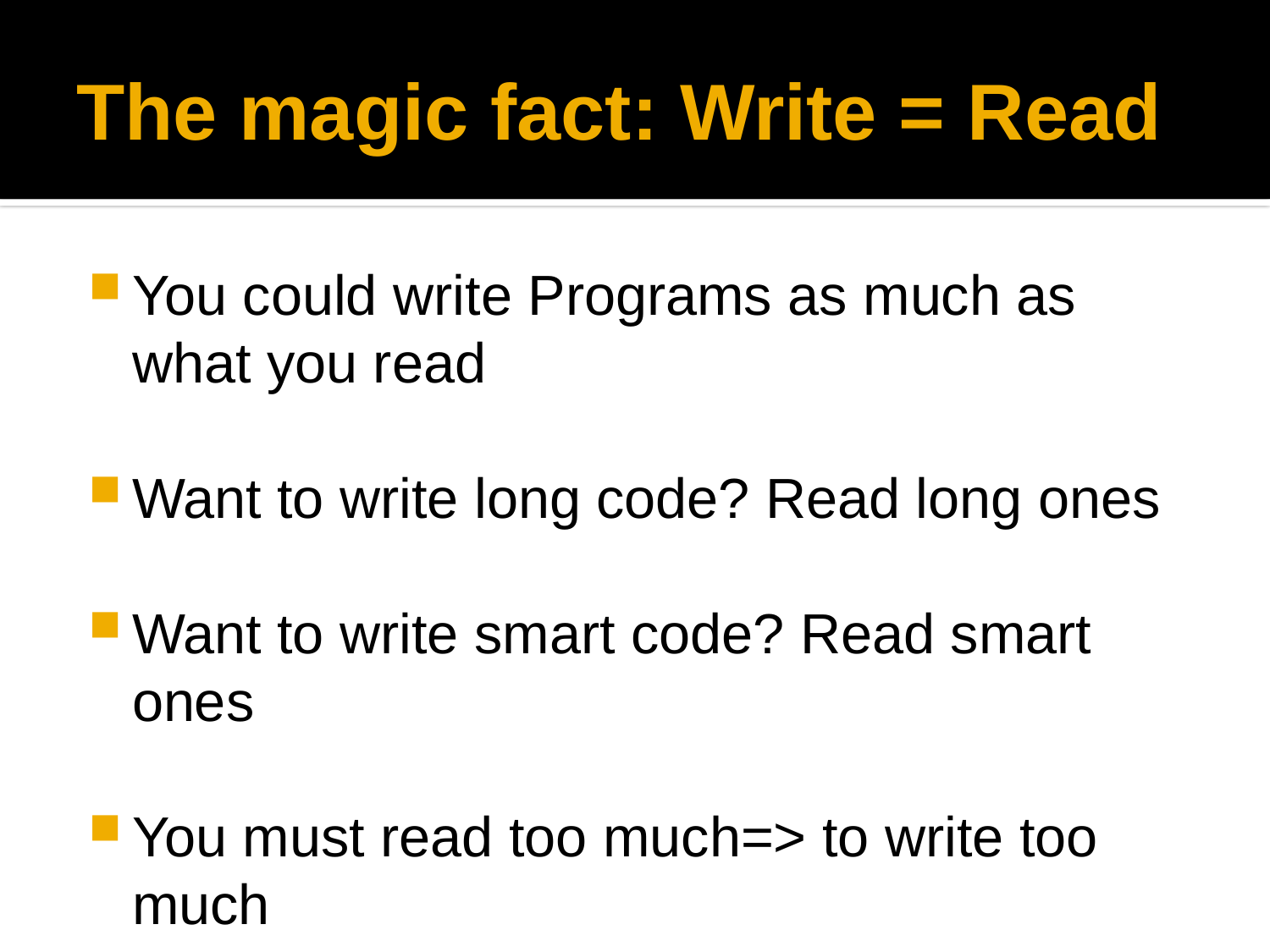

# The magic fact: Write = Read
You could write Programs as much as what you read

Want to write long code? Read long ones

Want to write smart code? Read smart ones

You must read too much=> to write too much